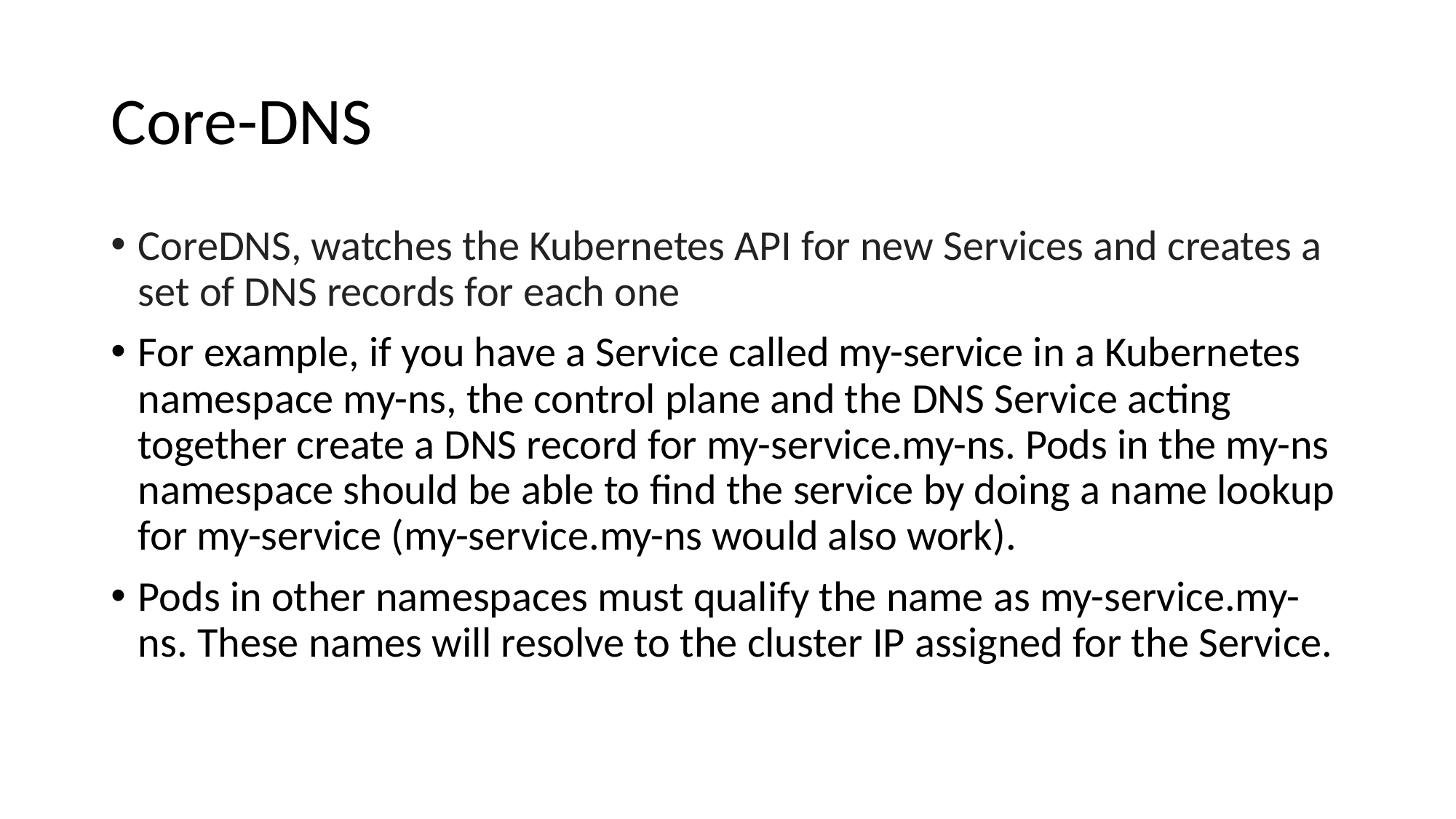

# Core-DNS
CoreDNS, watches the Kubernetes API for new Services and creates a set of DNS records for each one
For example, if you have a Service called my-service in a Kubernetes namespace my-ns, the control plane and the DNS Service acting together create a DNS record for my-service.my-ns. Pods in the my-ns namespace should be able to find the service by doing a name lookup for my-service (my-service.my-ns would also work).
Pods in other namespaces must qualify the name as my-service.my-ns. These names will resolve to the cluster IP assigned for the Service.